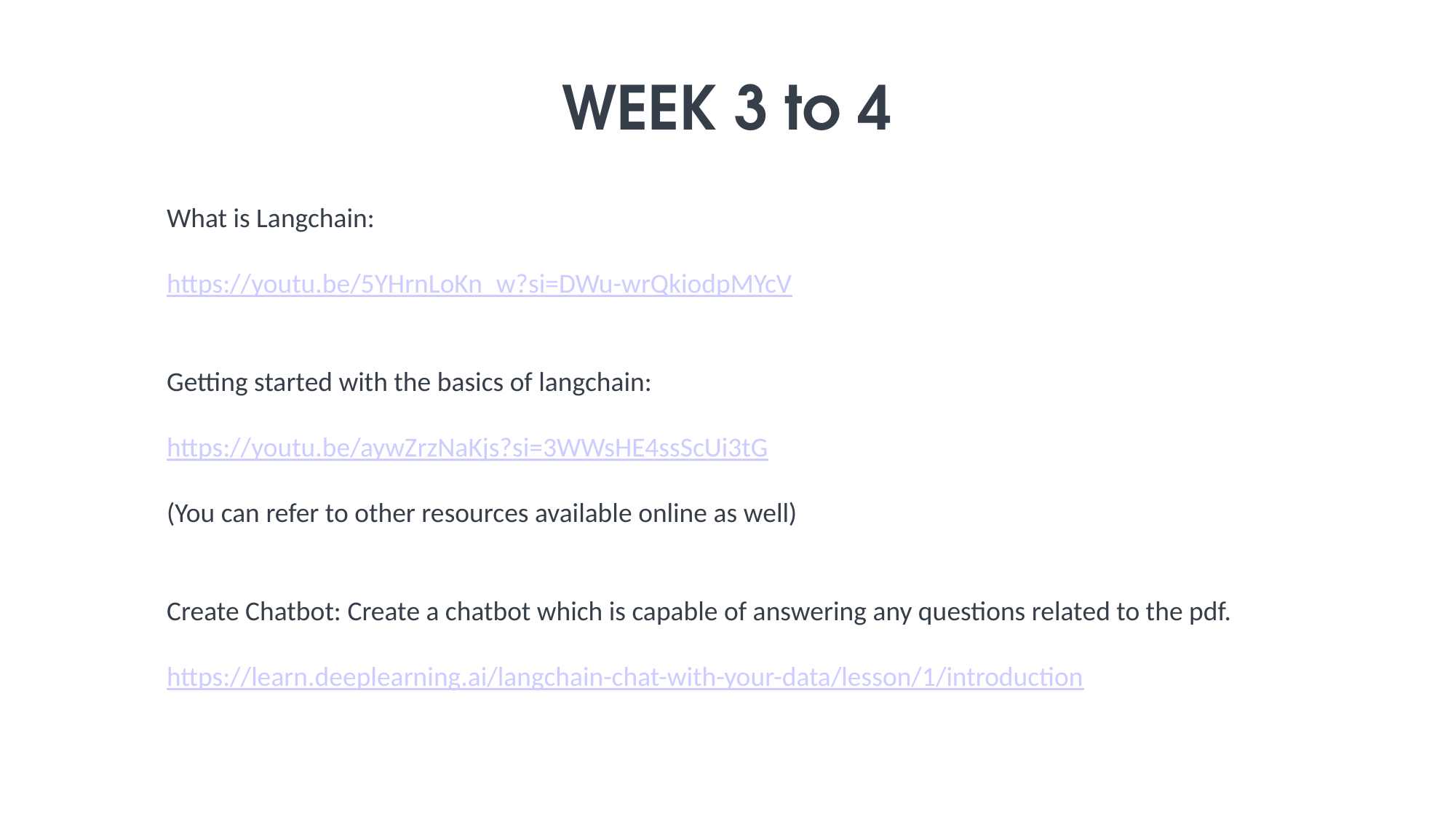

WEEK 3 to 4
What is Langchain:

https://youtu.be/5YHrnLoKn_w?si=DWu-wrQkiodpMYcV

Getting started with the basics of langchain:

https://youtu.be/aywZrzNaKjs?si=3WWsHE4ssScUi3tG

(You can refer to other resources available online as well)

Create Chatbot: Create a chatbot which is capable of answering any questions related to the pdf.

https://learn.deeplearning.ai/langchain-chat-with-your-data/lesson/1/introduction